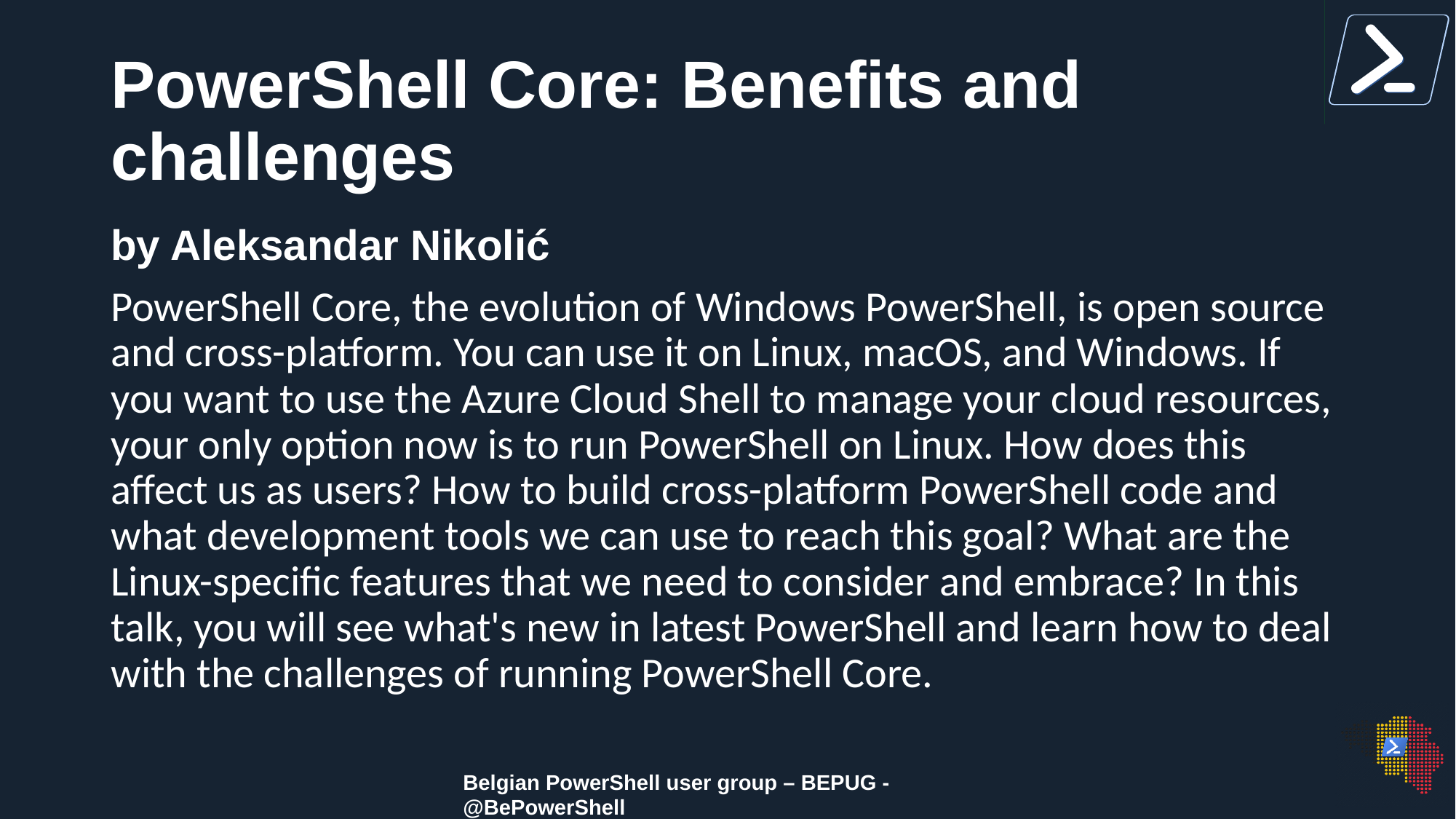

# PowerShell Core: Benefits and challenges
by Aleksandar Nikolić
PowerShell Core, the evolution of Windows PowerShell, is open source and cross-platform. You can use it on Linux, macOS, and Windows. If you want to use the Azure Cloud Shell to manage your cloud resources, your only option now is to run PowerShell on Linux. How does this affect us as users? How to build cross-platform PowerShell code and what development tools we can use to reach this goal? What are the Linux-specific features that we need to consider and embrace? In this talk, you will see what's new in latest PowerShell and learn how to deal with the challenges of running PowerShell Core.